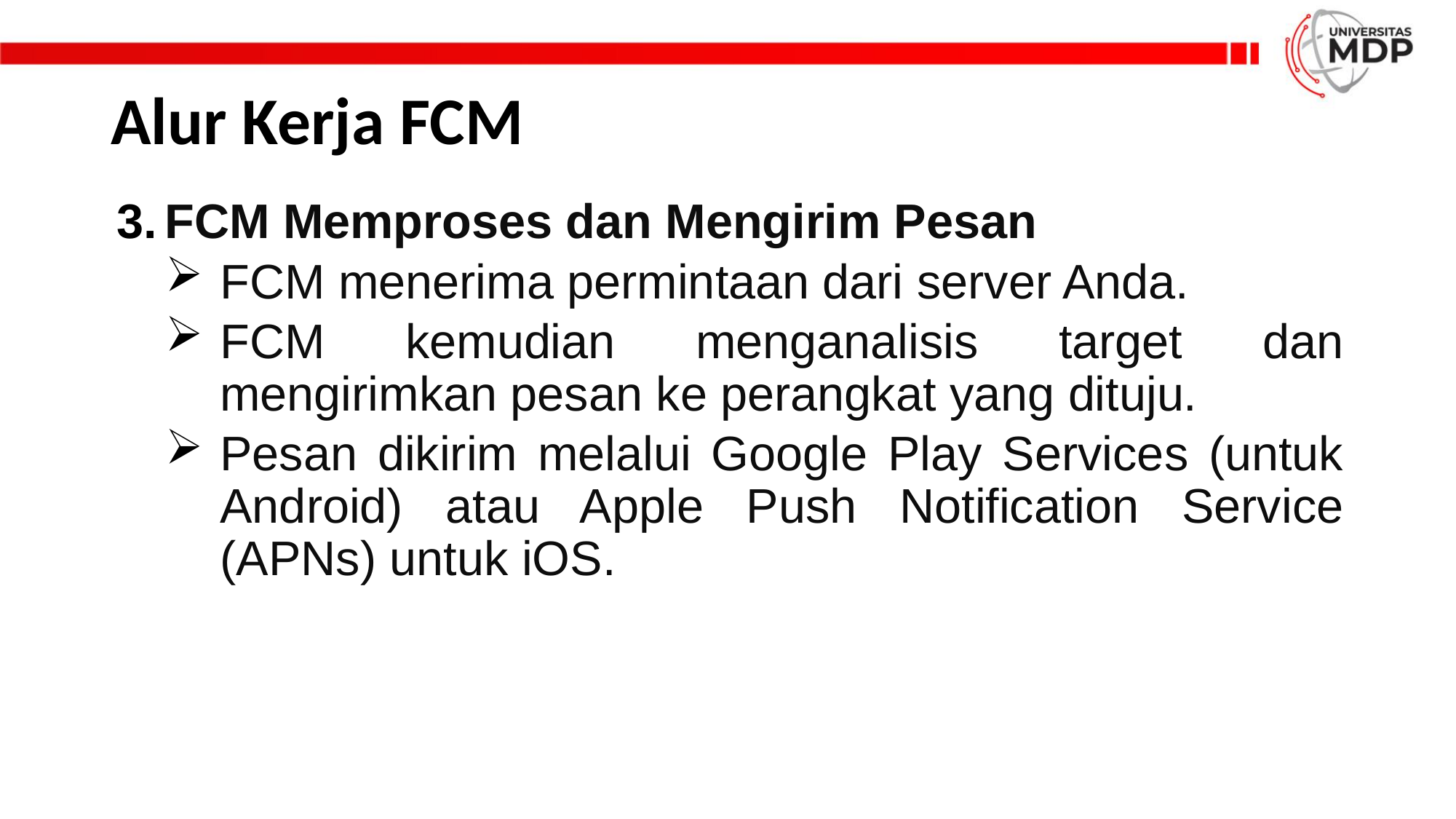

# Alur Kerja FCM
FCM Memproses dan Mengirim Pesan
FCM menerima permintaan dari server Anda.
FCM kemudian menganalisis target dan mengirimkan pesan ke perangkat yang dituju.
Pesan dikirim melalui Google Play Services (untuk Android) atau Apple Push Notification Service (APNs) untuk iOS.